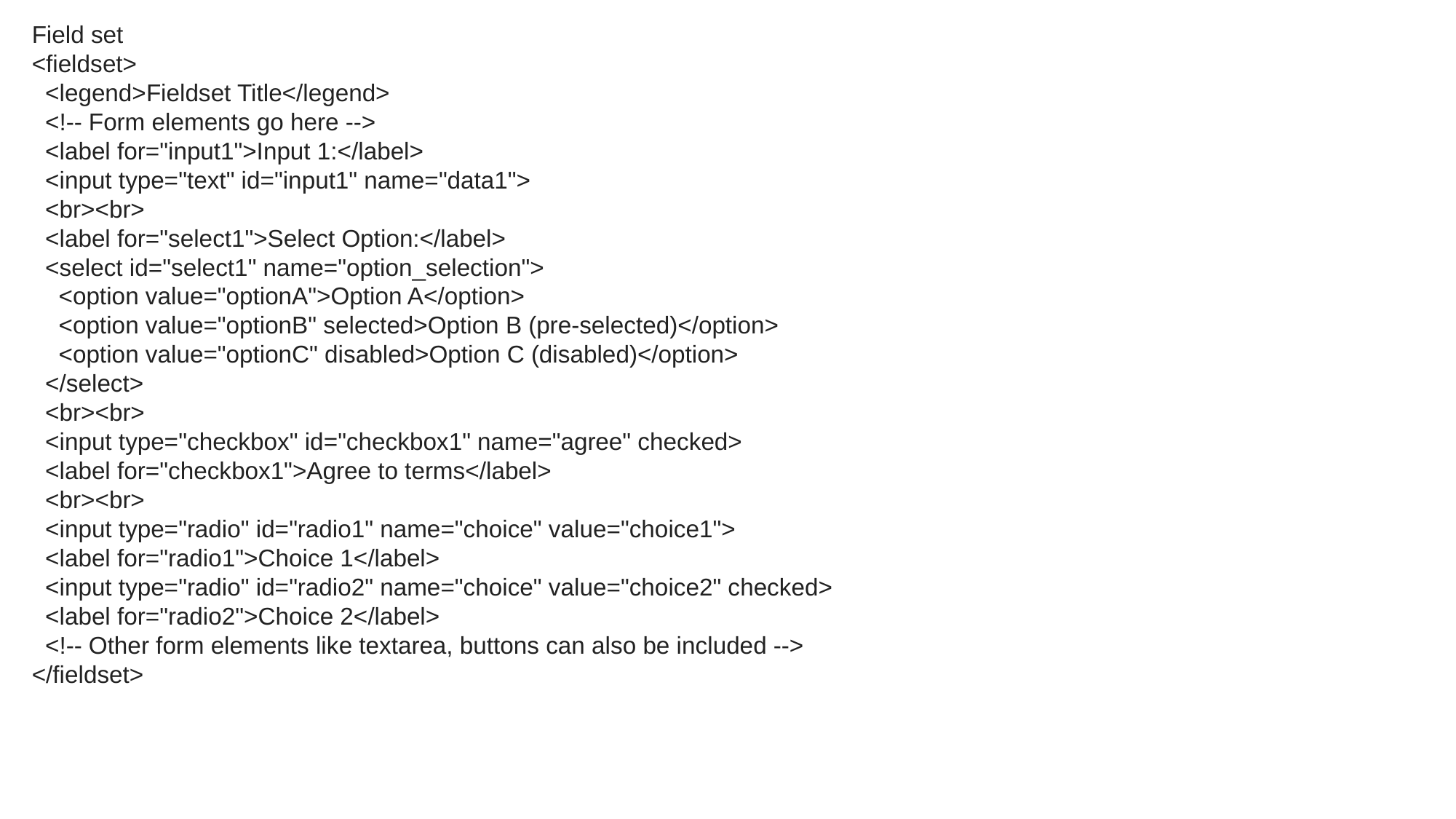

Field set
<fieldset>
  <legend>Fieldset Title</legend>
  <!-- Form elements go here -->
  <label for="input1">Input 1:</label>
  <input type="text" id="input1" name="data1">
  <br><br>
  <label for="select1">Select Option:</label>
  <select id="select1" name="option_selection">
    <option value="optionA">Option A</option>
    <option value="optionB" selected>Option B (pre-selected)</option>
    <option value="optionC" disabled>Option C (disabled)</option>
  </select>
  <br><br>
  <input type="checkbox" id="checkbox1" name="agree" checked>
  <label for="checkbox1">Agree to terms</label>
  <br><br>
  <input type="radio" id="radio1" name="choice" value="choice1">
  <label for="radio1">Choice 1</label>
  <input type="radio" id="radio2" name="choice" value="choice2" checked>
  <label for="radio2">Choice 2</label>
  <!-- Other form elements like textarea, buttons can also be included -->
</fieldset>